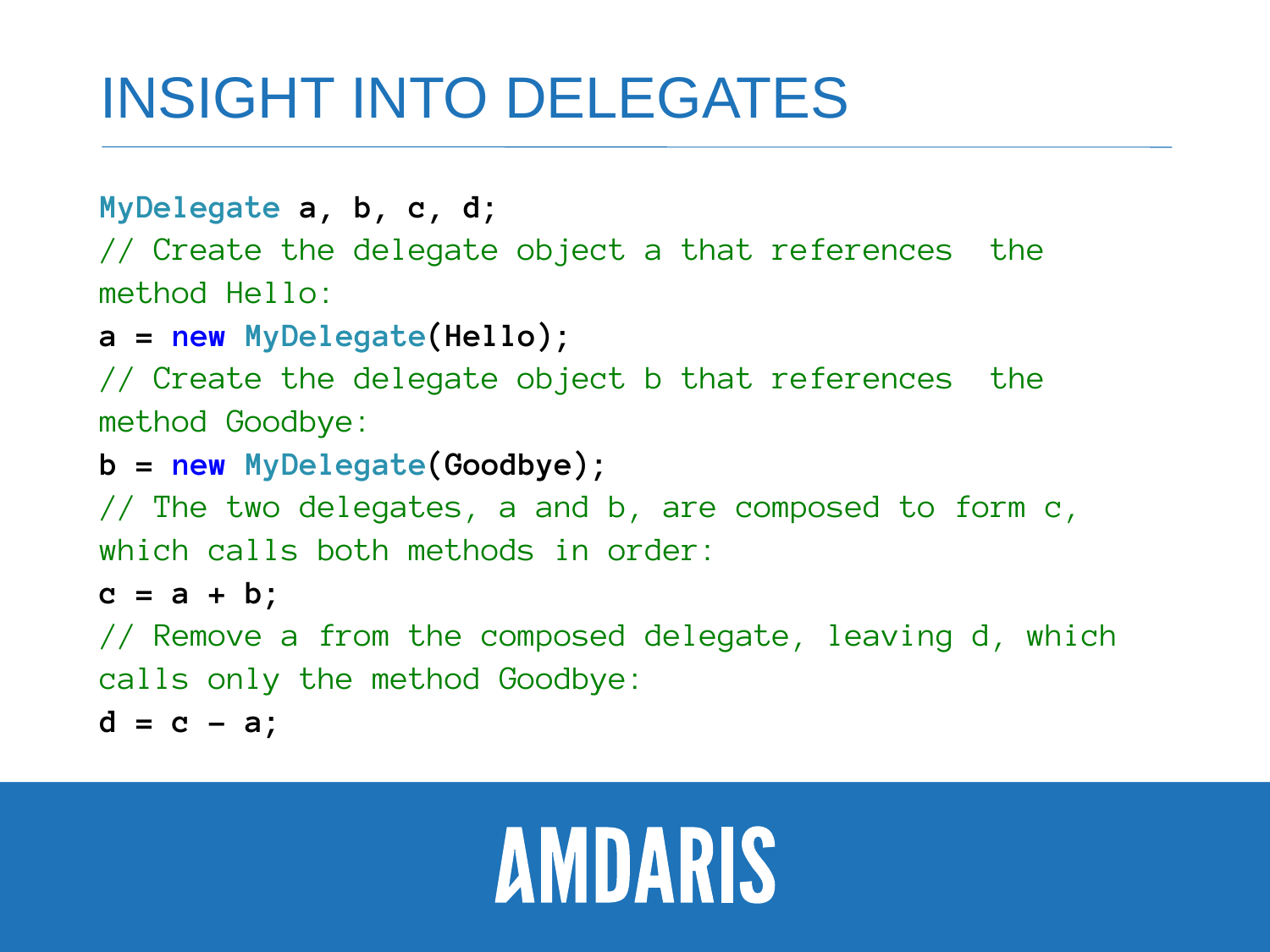

# Insight into delegates
MyDelegate a, b, c, d;
// Create the delegate object a that references  the method Hello:
a = new MyDelegate(Hello);
// Create the delegate object b that references  the method Goodbye:
b = new MyDelegate(Goodbye);
// The two delegates, a and b, are composed to form c, which calls both methods in order:
c = a + b;
// Remove a from the composed delegate, leaving d, which calls only the method Goodbye:
d = c - a;